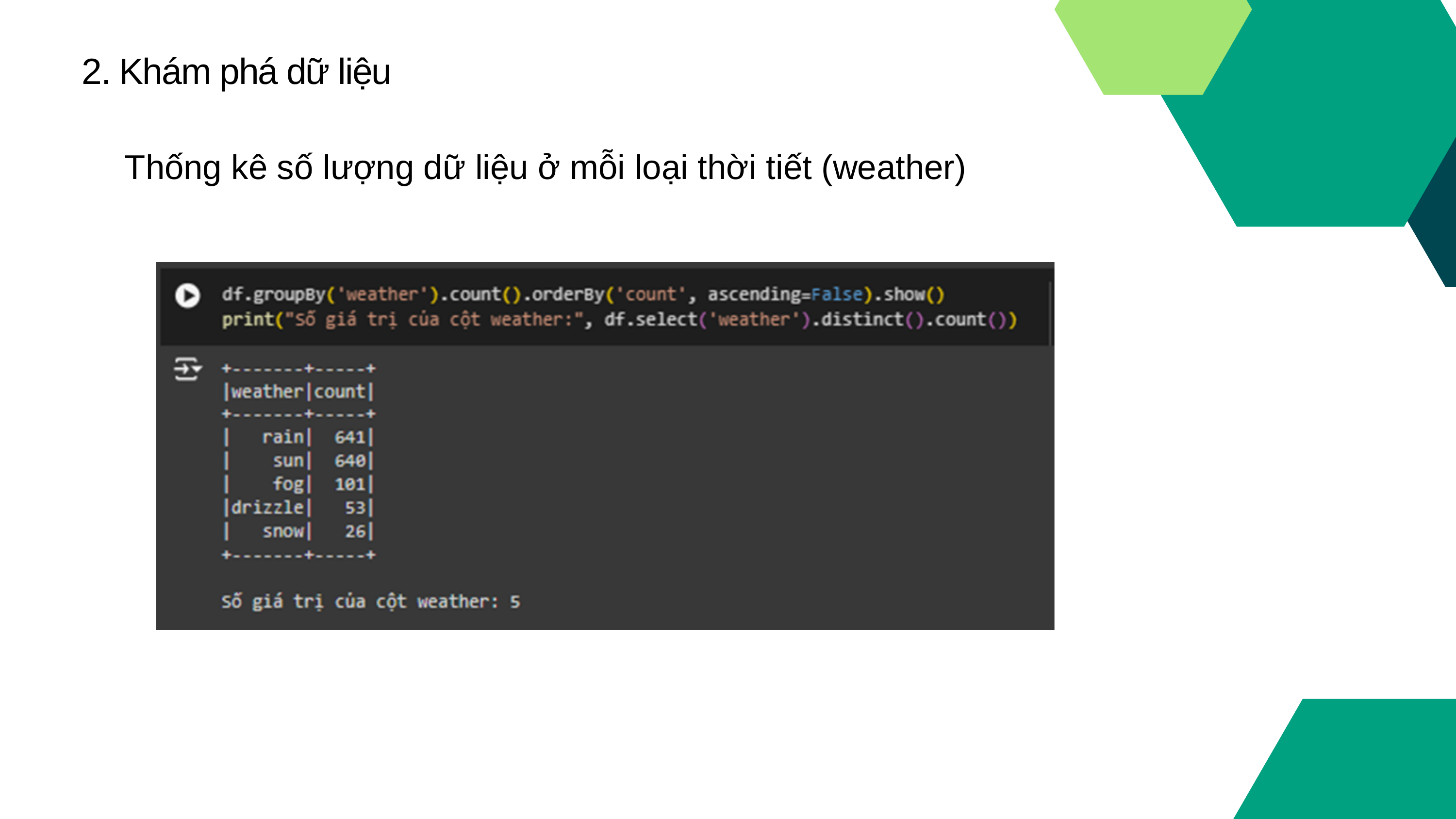

2. Khám phá dữ liệu

Thống kê số lượng dữ liệu ở mỗi loại thời tiết (weather)